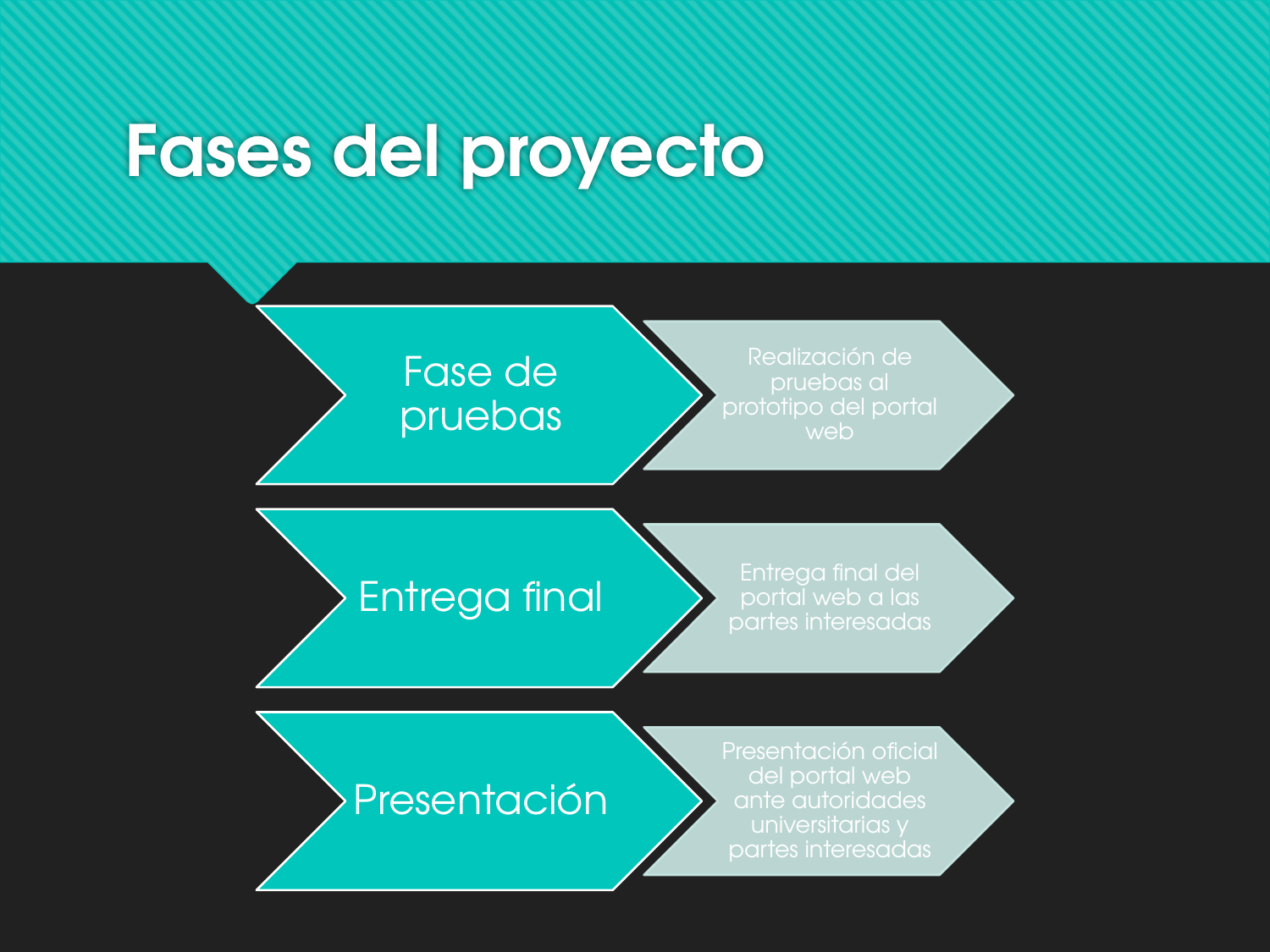

# Fases del proyecto
Fase de pruebas
Realización de pruebas al prototipo del portal web
Entrega final
Entrega final del portal web a las partes interesadas
Presentación
Presentación oficial del portal web ante autoridades universitarias y partes interesadas